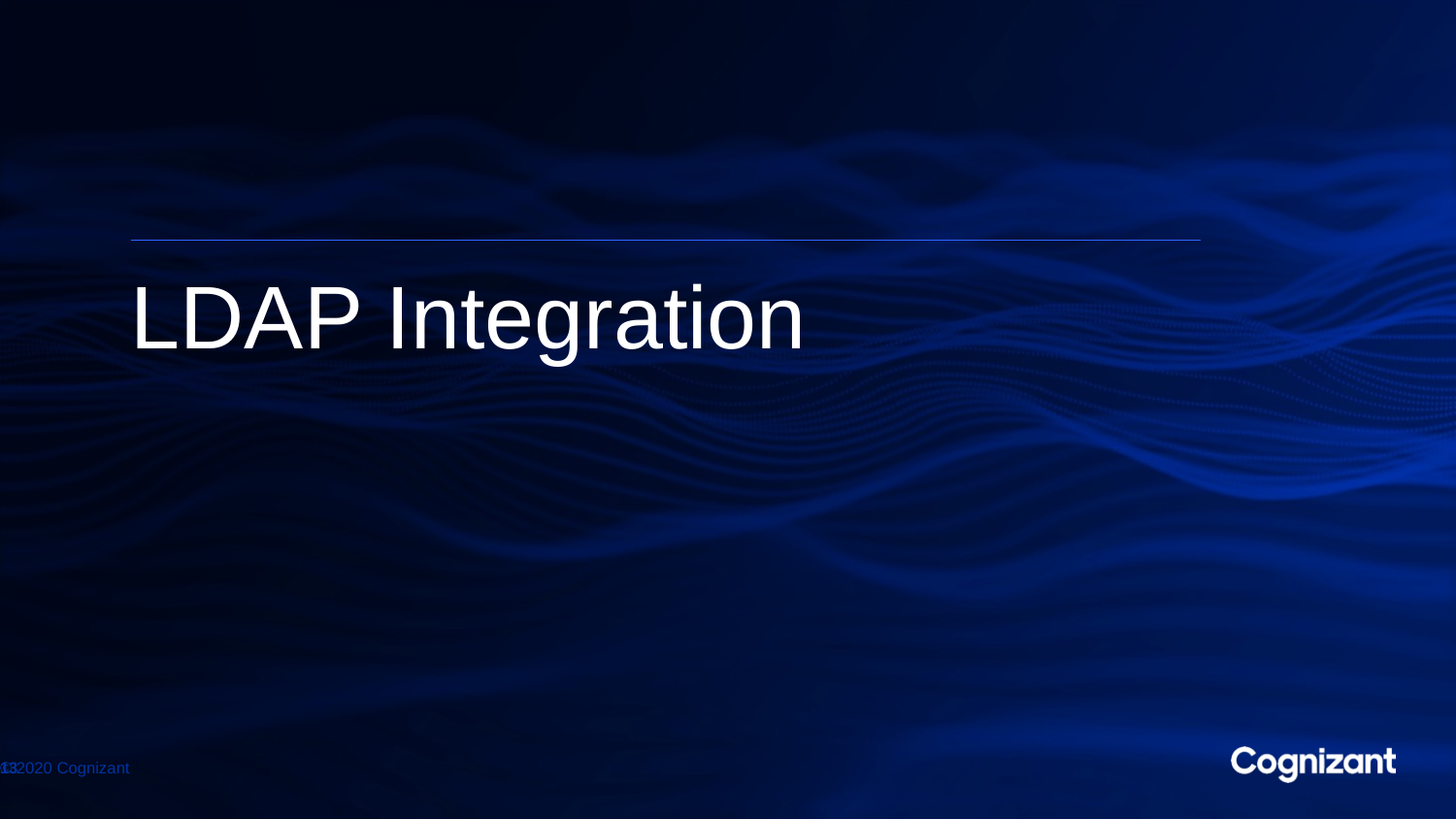

# LDAP Integration
© 2020 Cognizant
13